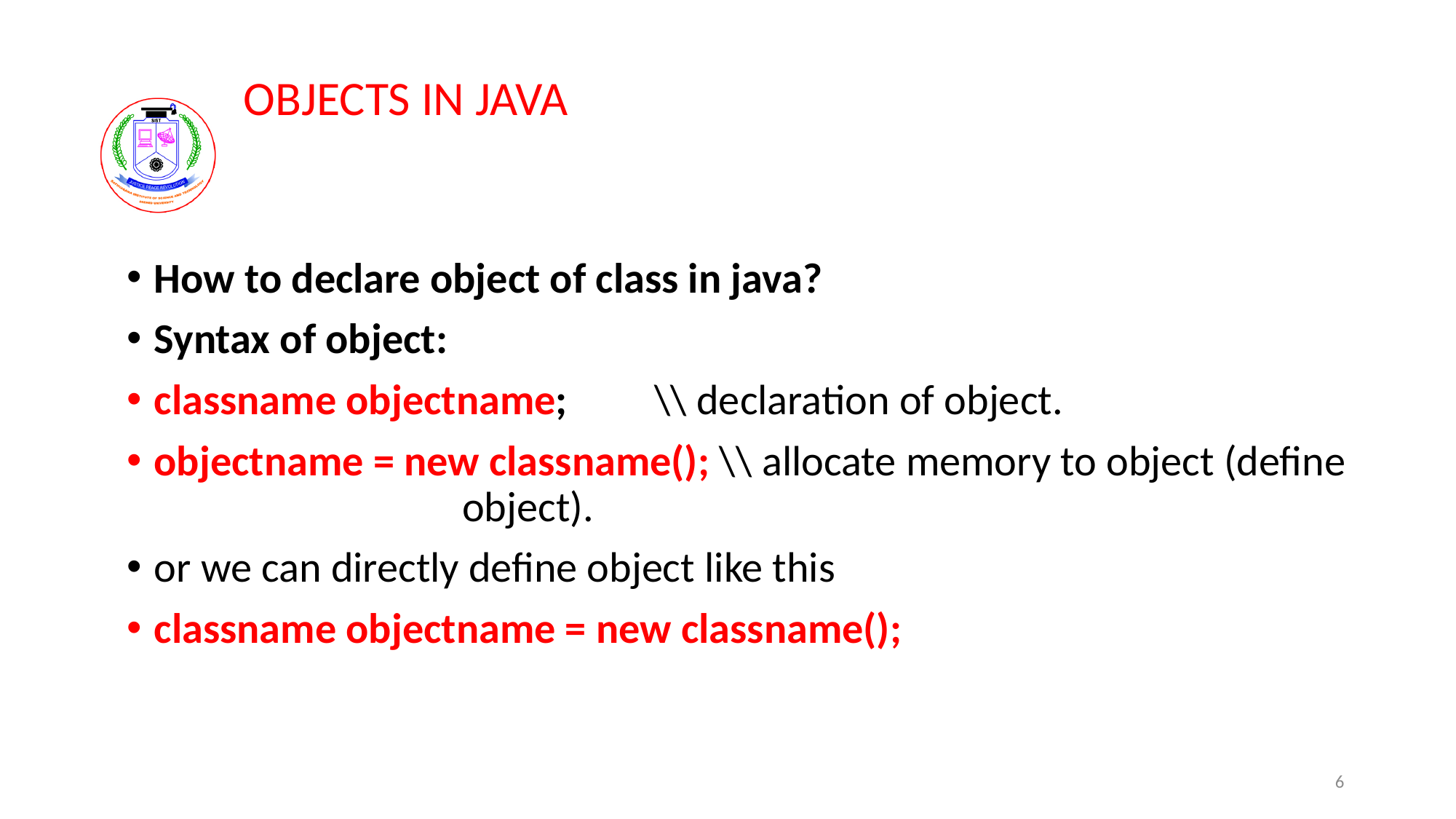

# OBJECTS IN JAVA

How to declare object of class in java?
Syntax of object:
classname objectname;         \\ declaration of object.
objectname = new classname(); \\ allocate memory to object (define                                     object).
or we can directly define object like this
classname objectname = new classname();

6